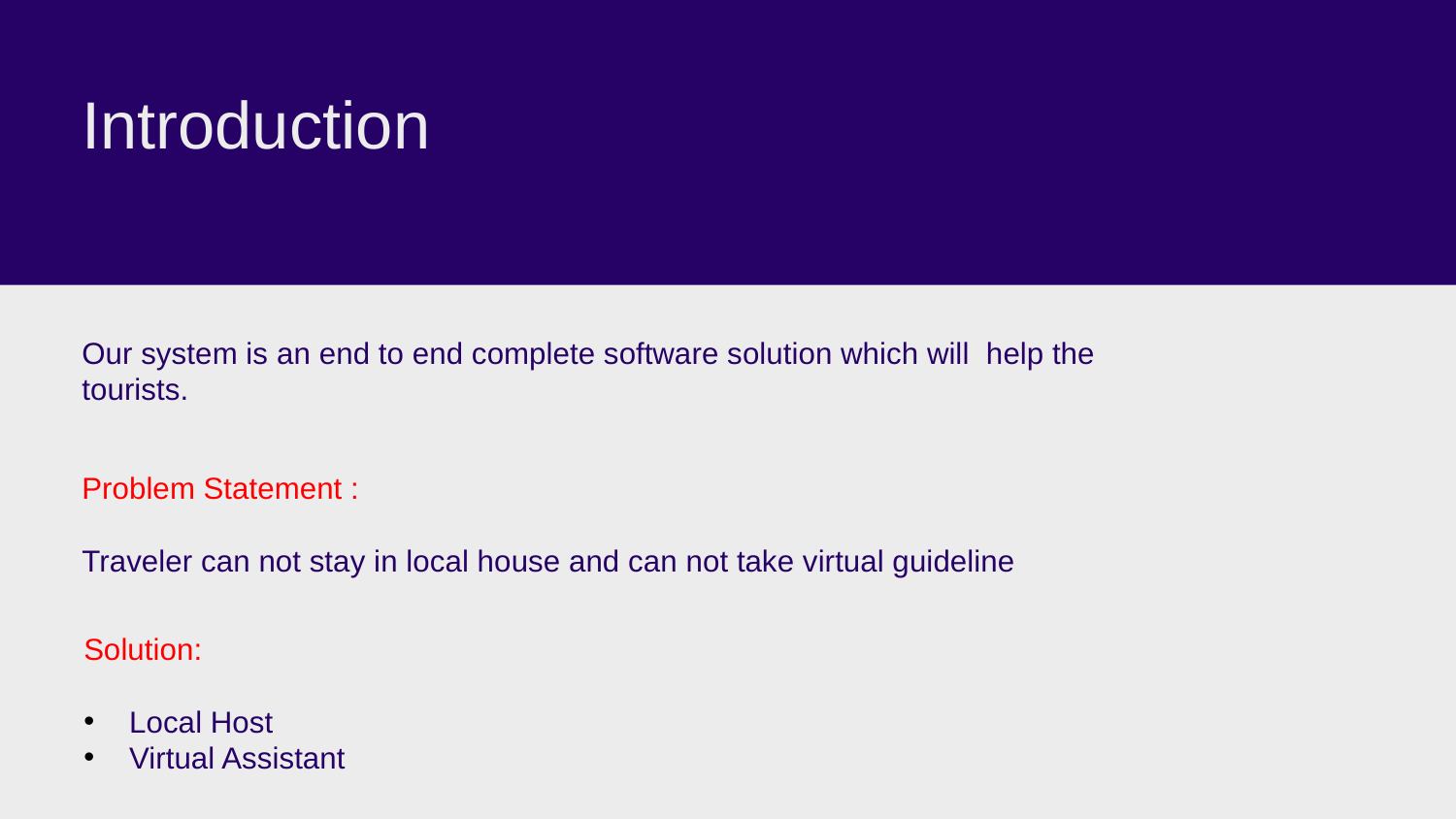

Introduction
Our system is an end to end complete software solution which will  help the tourists.

Problem Statement :

Traveler can not stay in local house and can not take virtual guideline

Solution:

Local Host
Virtual Assistant